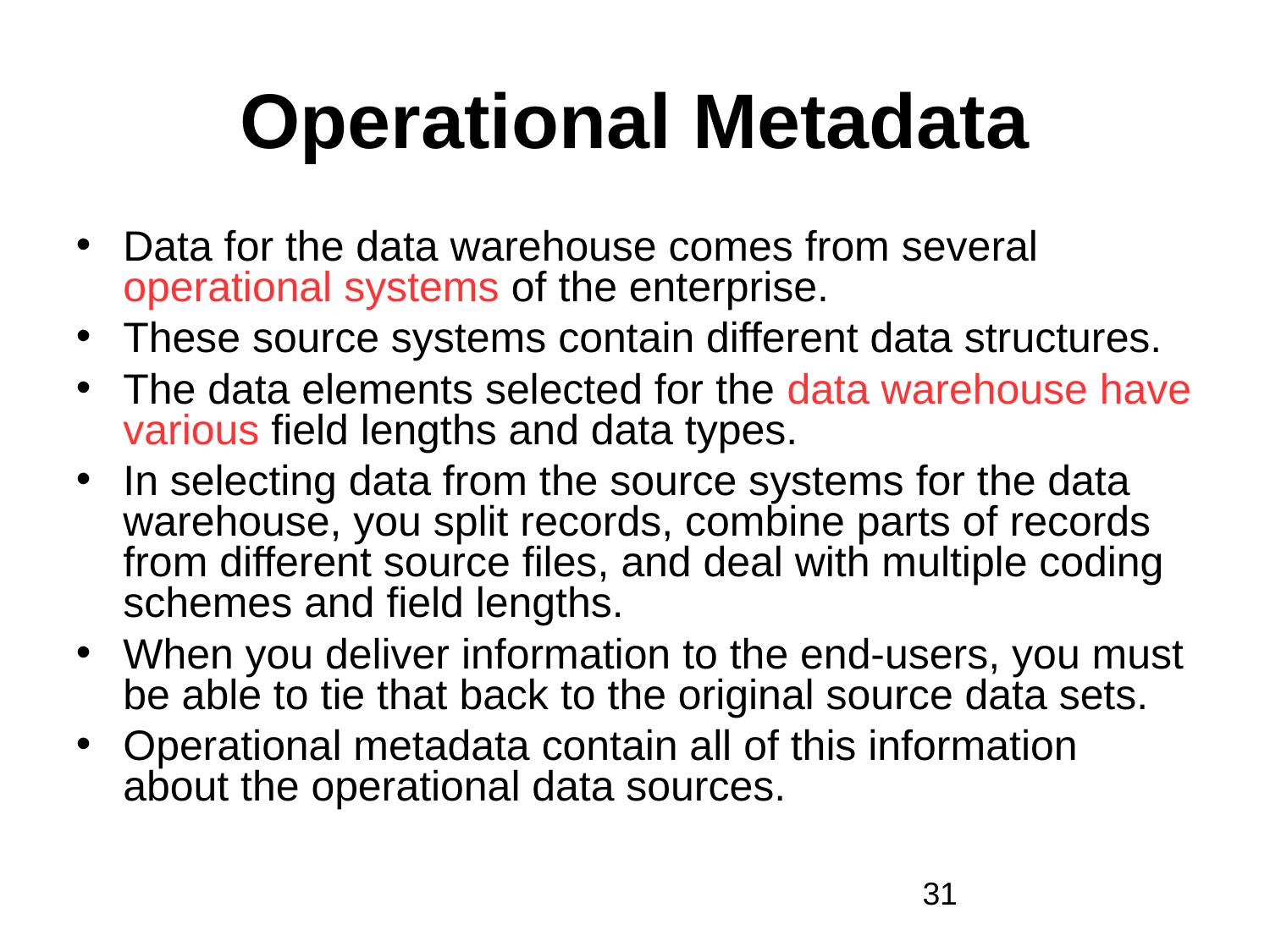

# Operational Metadata
Data for the data warehouse comes from several operational systems of the enterprise.
These source systems contain different data structures.
The data elements selected for the data warehouse have various field lengths and data types.
In selecting data from the source systems for the data warehouse, you split records, combine parts of records from different source files, and deal with multiple coding schemes and field lengths.
When you deliver information to the end-users, you must be able to tie that back to the original source data sets.
Operational metadata contain all of this information about the operational data sources.
31